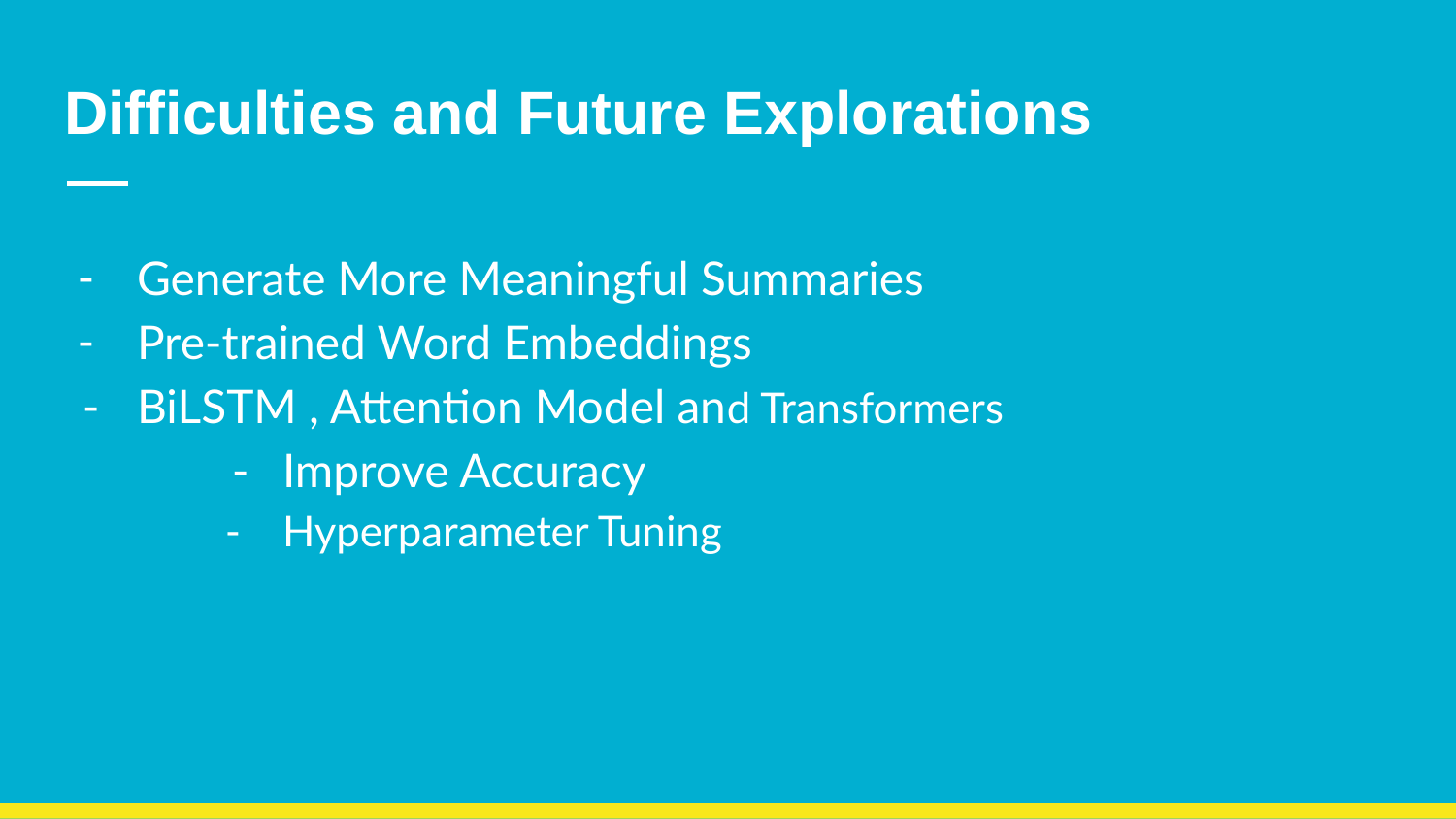

# Difficulties and Future Explorations
Generate More Meaningful Summaries
Pre-trained Word Embeddings
BiLSTM , Attention Model and Transformers
Improve Accuracy
Hyperparameter Tuning